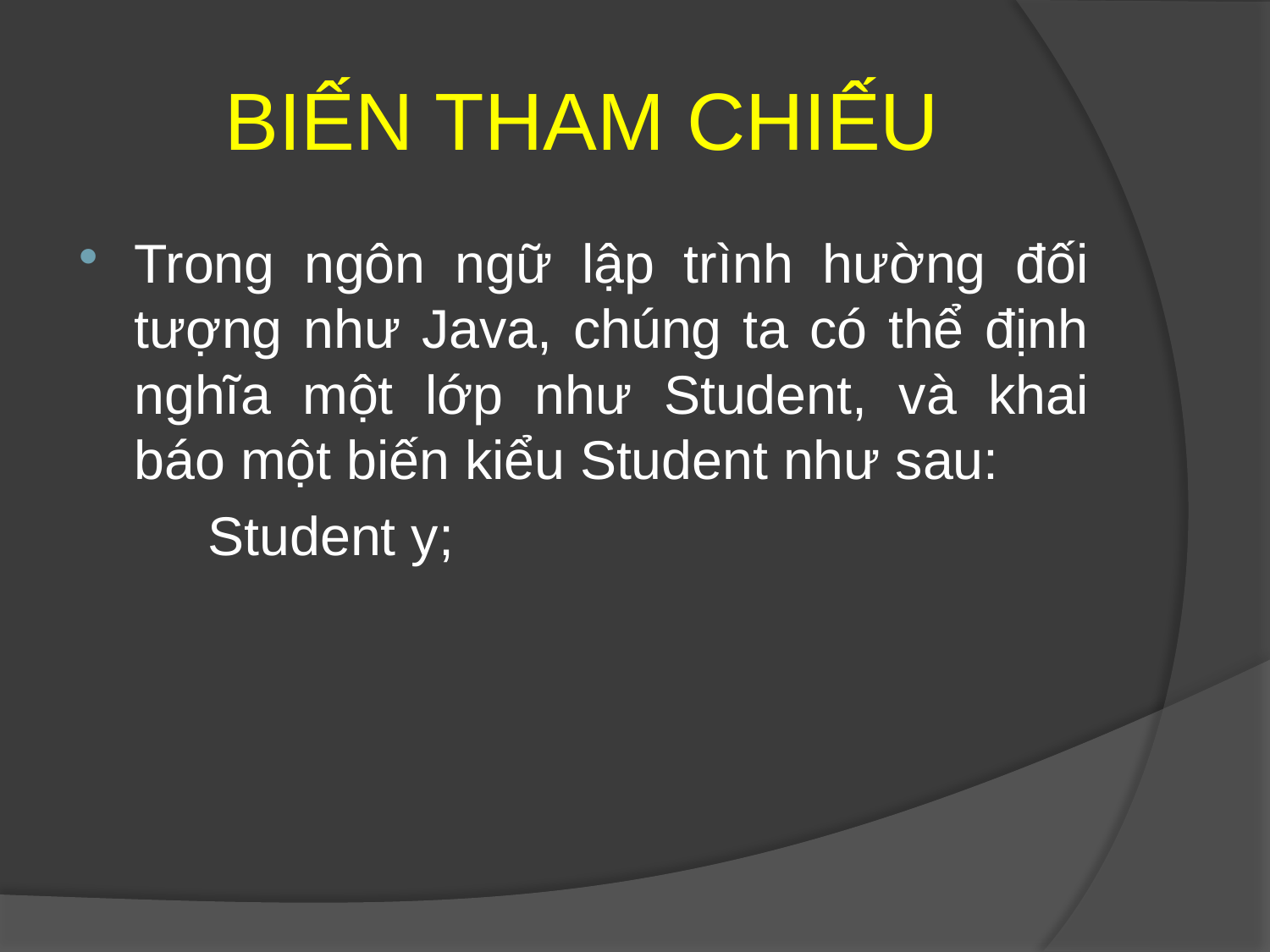

# BIẾN THAM CHIẾU
Trong ngôn ngữ lập trình hường đối tượng như Java, chúng ta có thể định nghĩa một lớp như Student, và khai báo một biến kiểu Student như sau:
	Student y;